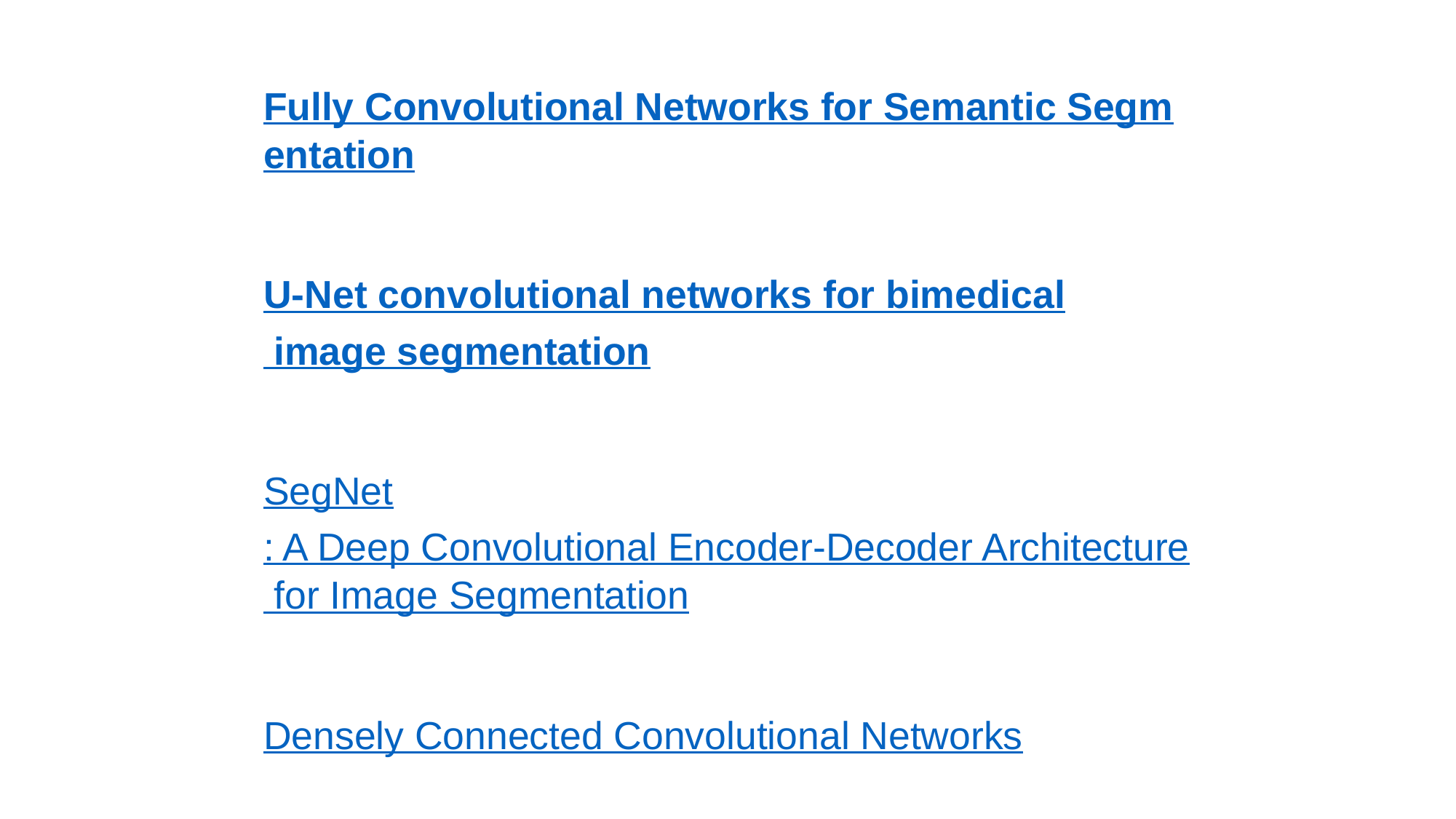

Fully Convolutional Networks for Semantic Segmentation

U-Net convolutional networks for bimedical image segmentation

SegNet: A Deep Convolutional Encoder-Decoder Architecture for Image Segmentation

Densely Connected Convolutional Networks

Mask R-CNN